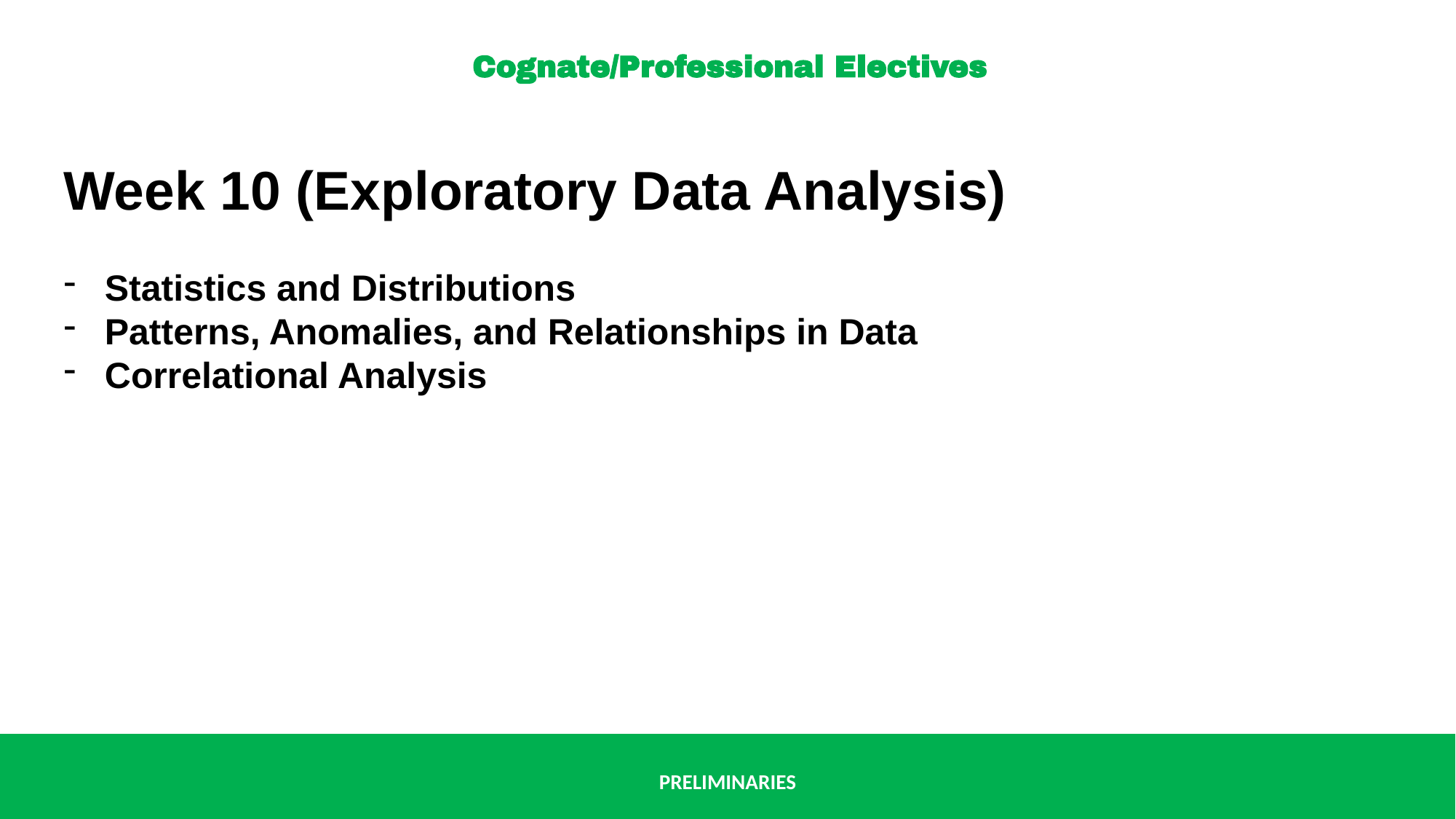

Week 10 (Exploratory Data Analysis)

Statistics and Distributions
Patterns, Anomalies, and Relationships in Data
Correlational Analysis